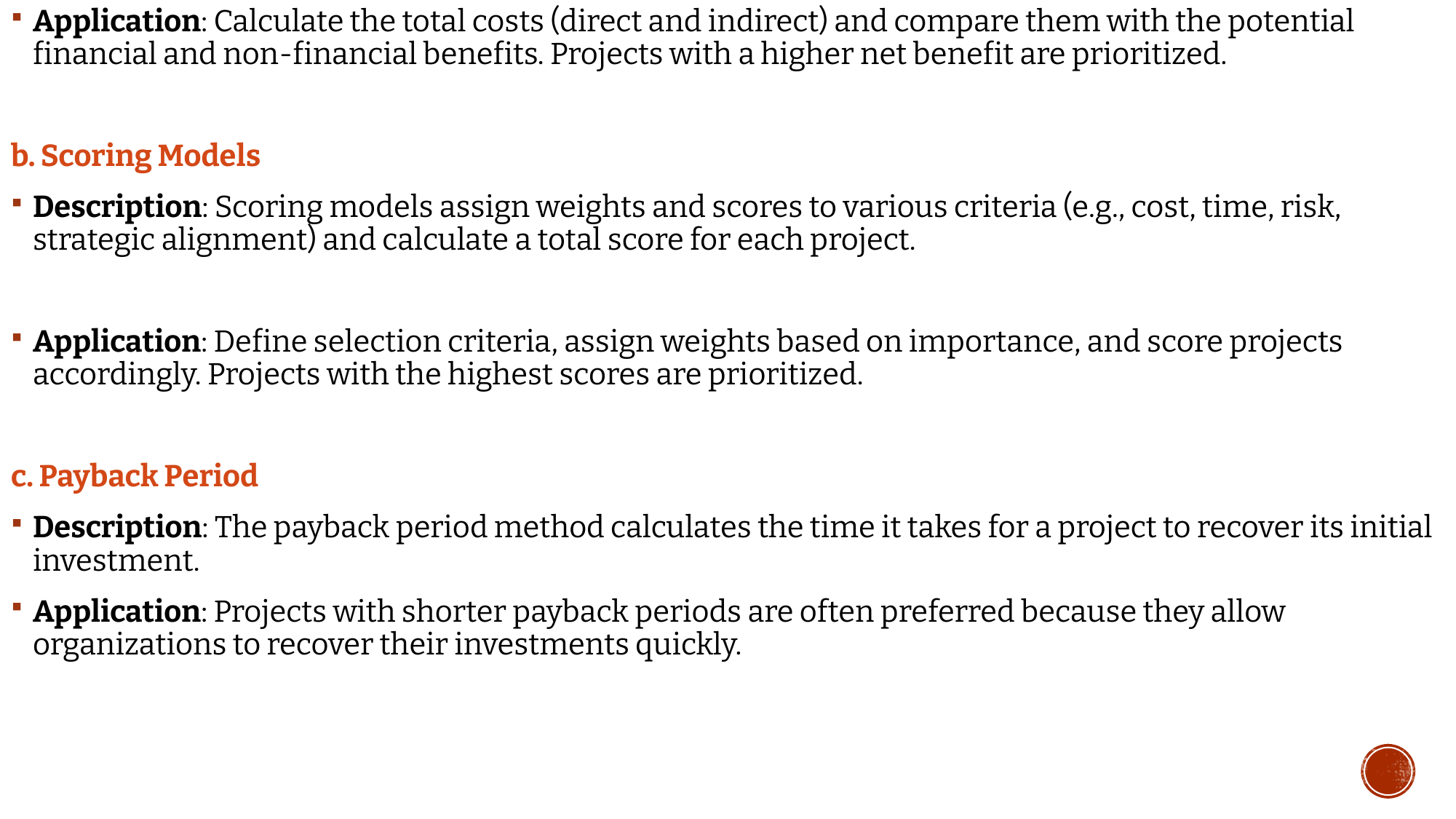

Application: Calculate the total costs (direct and indirect) and compare them with the potential financial and non-financial benefits. Projects with a higher net benefit are prioritized.

b. Scoring Models
Description: Scoring models assign weights and scores to various criteria (e.g., cost, time, risk, strategic alignment) and calculate a total score for each project.

Application: Define selection criteria, assign weights based on importance, and score projects accordingly. Projects with the highest scores are prioritized.

c. Payback Period
Description: The payback period method calculates the time it takes for a project to recover its initial investment.
Application: Projects with shorter payback periods are often preferred because they allow organizations to recover their investments quickly.